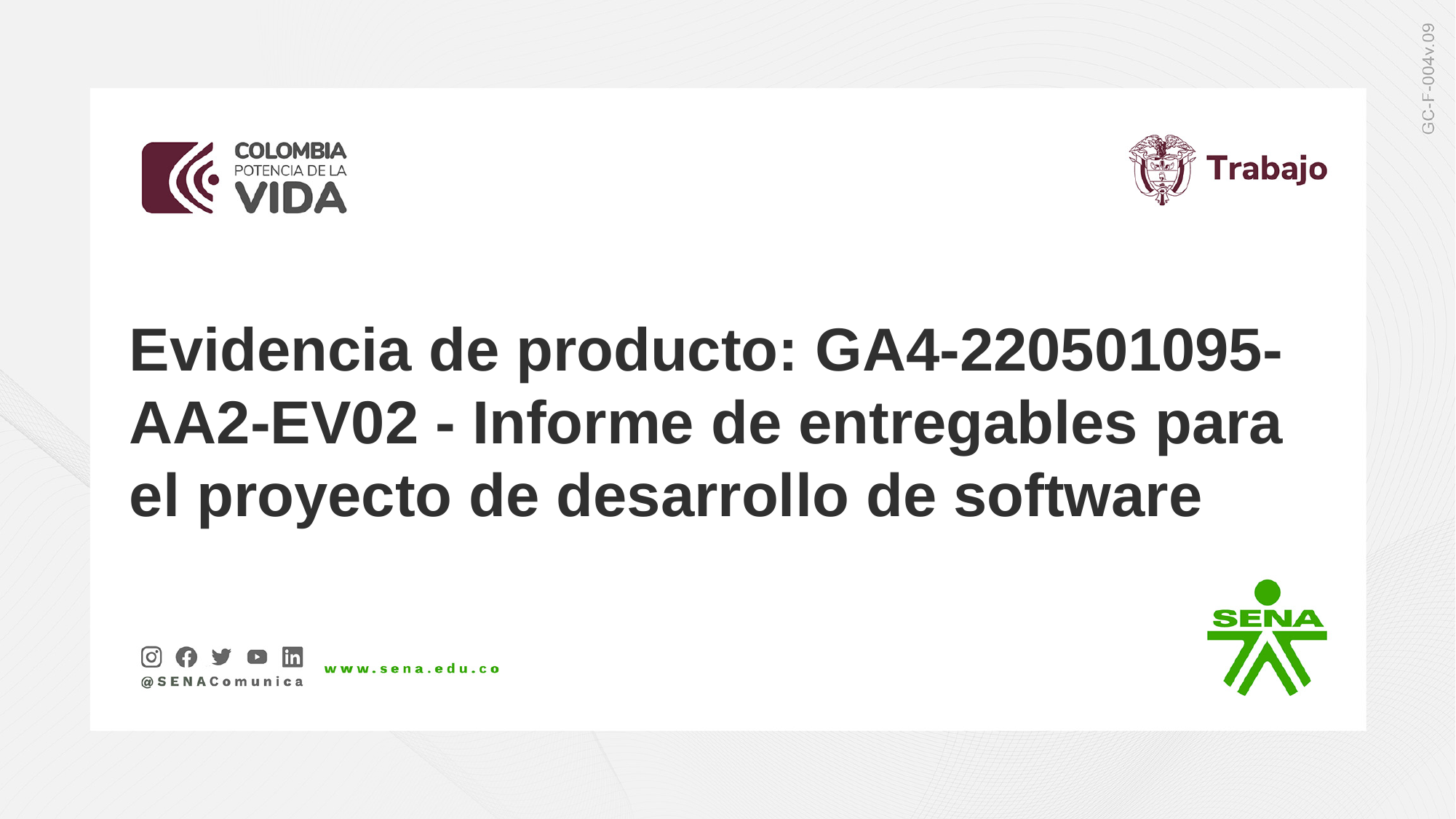

Evidencia de producto: GA4-220501095-AA2-EV02 - Informe de entregables para el proyecto de desarrollo de software